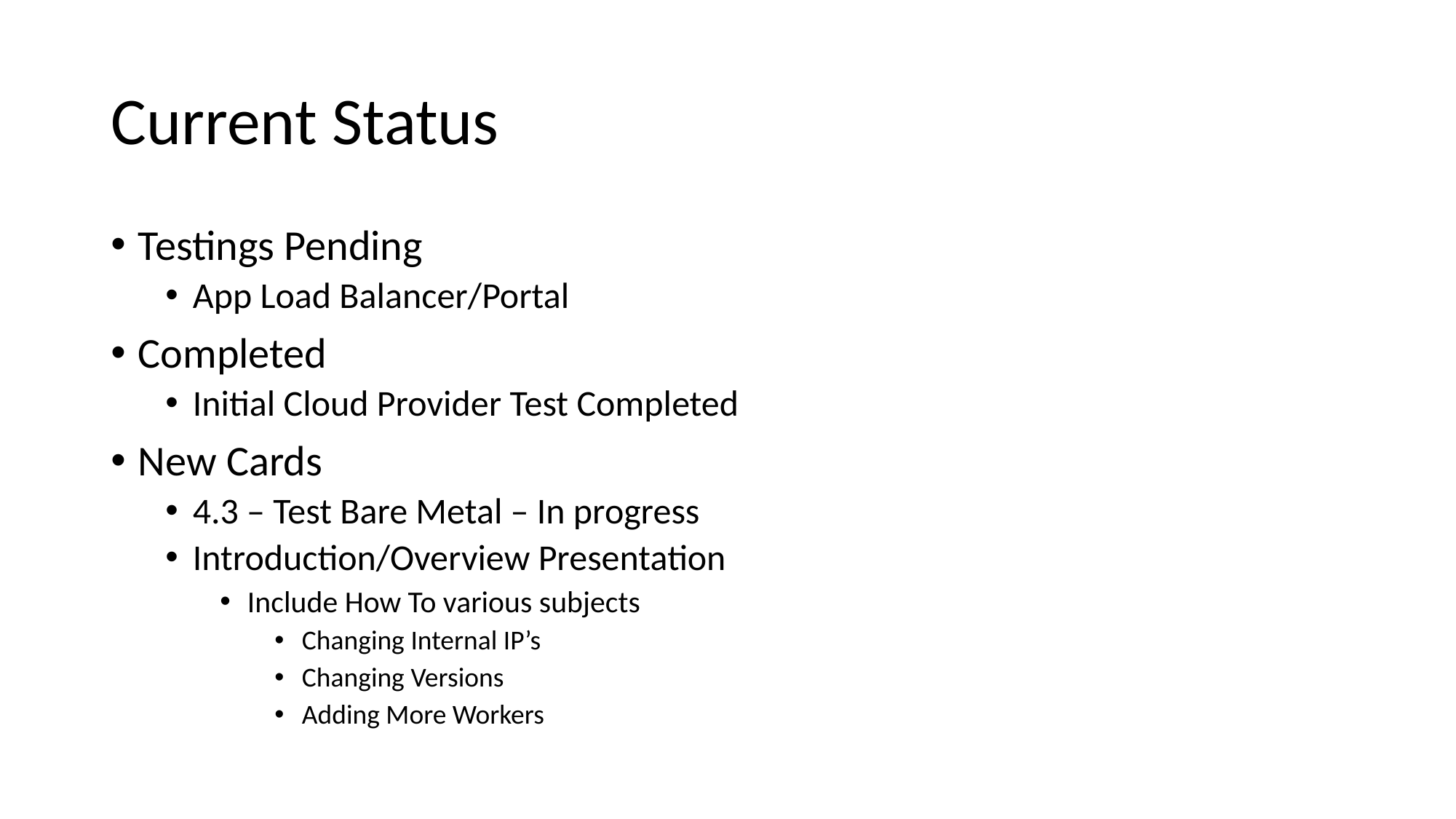

# Current Status
Testings Pending
App Load Balancer/Portal
Completed
Initial Cloud Provider Test Completed
New Cards
4.3 – Test Bare Metal – In progress
Introduction/Overview Presentation
Include How To various subjects
Changing Internal IP’s
Changing Versions
Adding More Workers